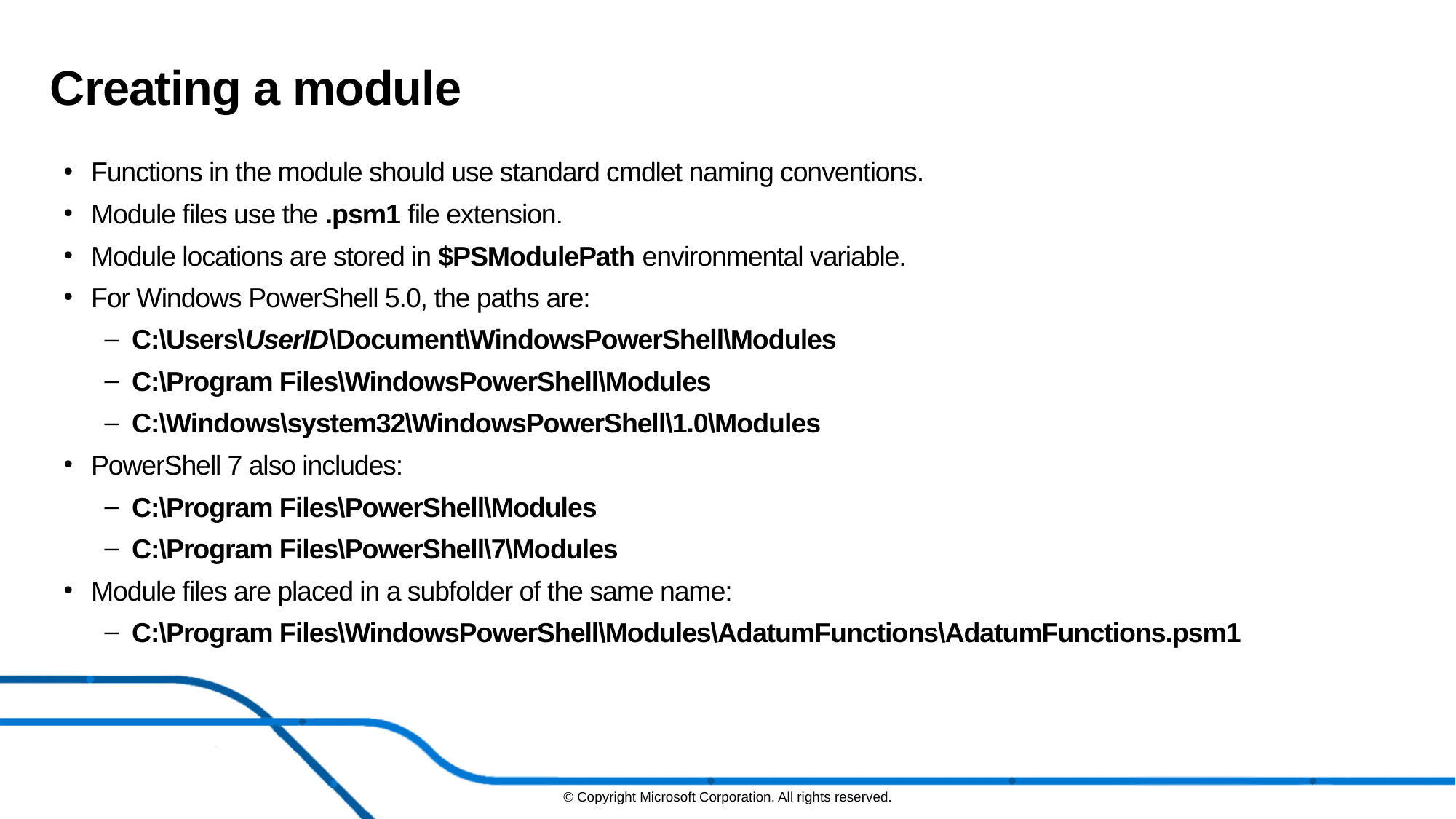

# Creating a module
Functions in the module should use standard cmdlet naming conventions.
Module files use the .psm1 file extension.
Module locations are stored in $PSModulePath environmental variable.
For Windows PowerShell 5.0, the paths are:
C:\Users\UserID\Document\WindowsPowerShell\Modules
C:\Program Files\WindowsPowerShell\Modules
C:\Windows\system32\WindowsPowerShell\1.0\Modules
PowerShell 7 also includes:
C:\Program Files\PowerShell\Modules
C:\Program Files\PowerShell\7\Modules
Module files are placed in a subfolder of the same name:
C:\Program Files\WindowsPowerShell\Modules\AdatumFunctions\AdatumFunctions.psm1